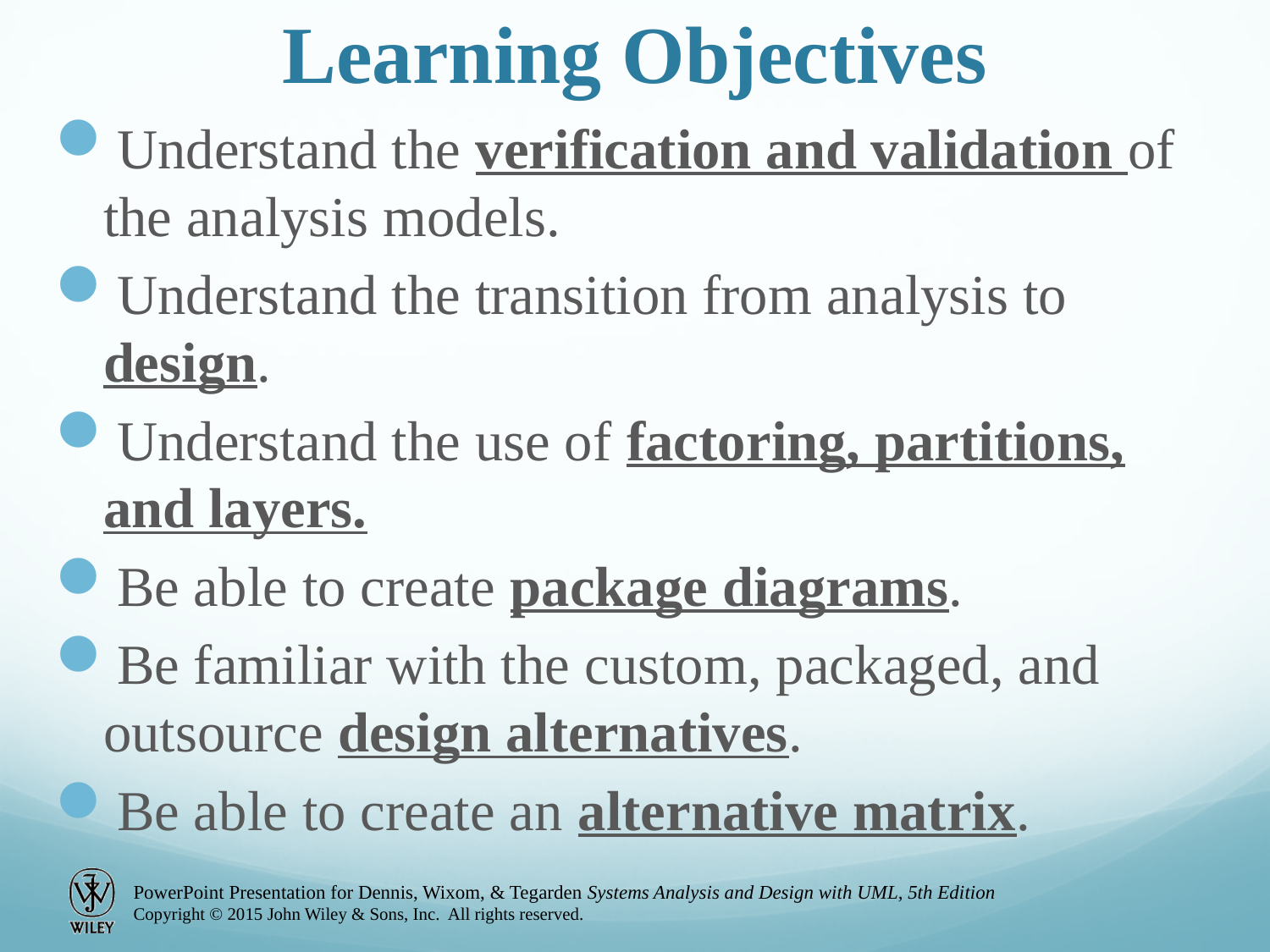

# Learning Objectives
Understand the verification and validation of the analysis models.
Understand the transition from analysis to design.
Understand the use of factoring, partitions, and layers.
Be able to create package diagrams.
Be familiar with the custom, packaged, and outsource design alternatives.
Be able to create an alternative matrix.